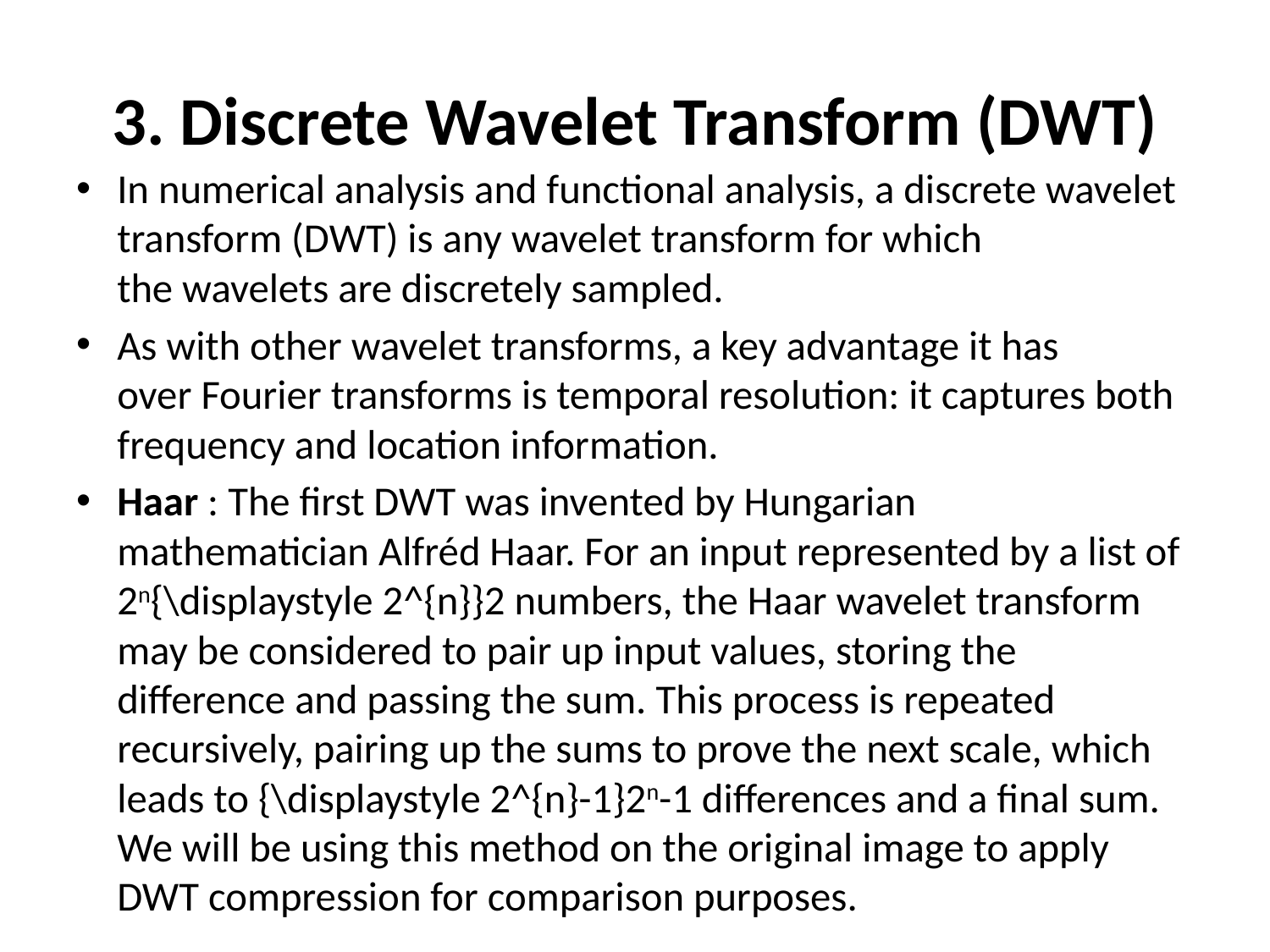

# 3. Discrete Wavelet Transform (DWT)
In numerical analysis and functional analysis, a discrete wavelet transform (DWT) is any wavelet transform for which the wavelets are discretely sampled.
As with other wavelet transforms, a key advantage it has over Fourier transforms is temporal resolution: it captures both frequency and location information.
Haar : The first DWT was invented by Hungarian mathematician Alfréd Haar. For an input represented by a list of 2n{\displaystyle 2^{n}}2 numbers, the Haar wavelet transform may be considered to pair up input values, storing the difference and passing the sum. This process is repeated recursively, pairing up the sums to prove the next scale, which leads to {\displaystyle 2^{n}-1}2n-1 differences and a final sum. We will be using this method on the original image to apply DWT compression for comparison purposes.